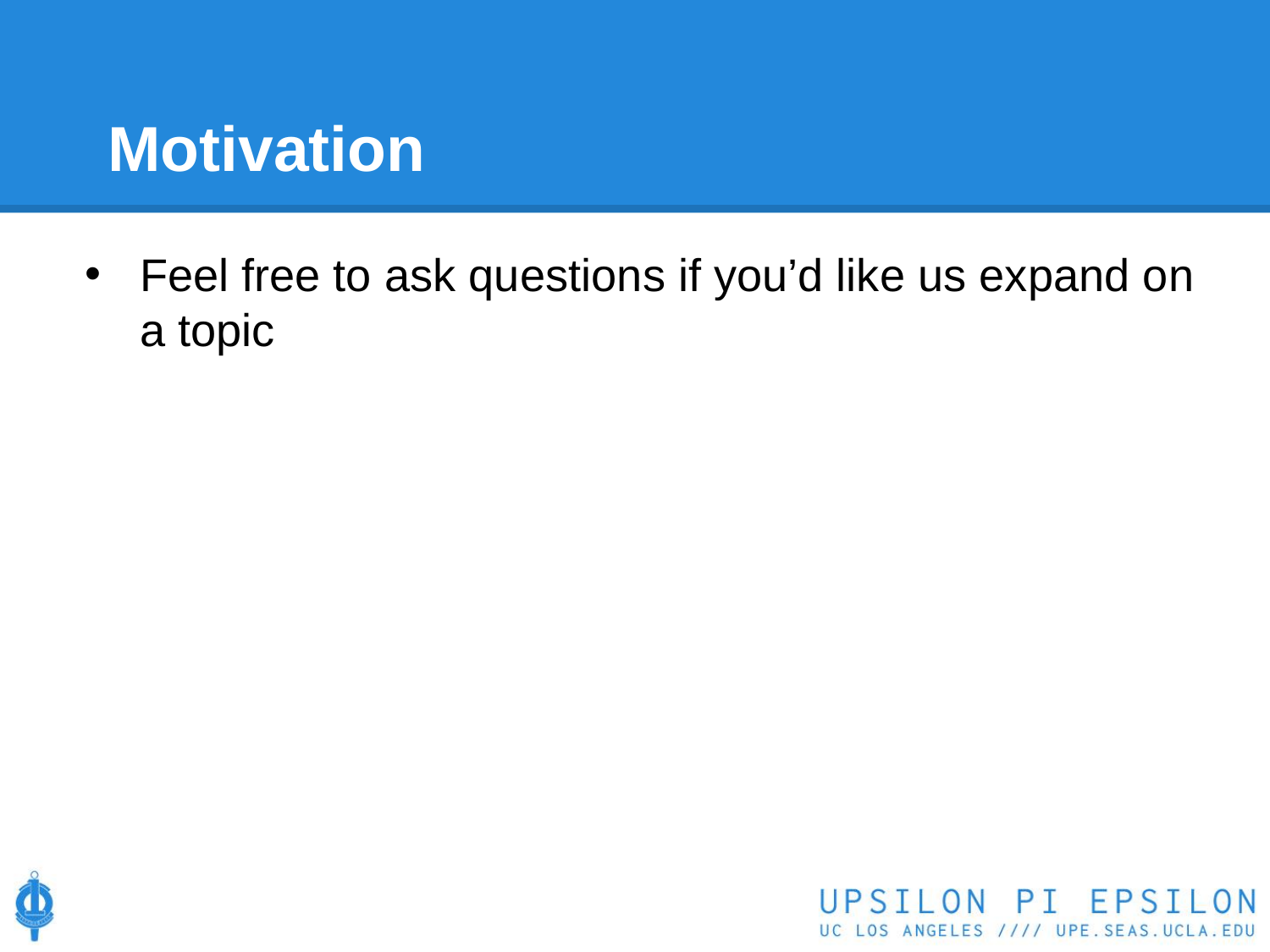

# Motivation
Feel free to ask questions if you’d like us expand on a topic